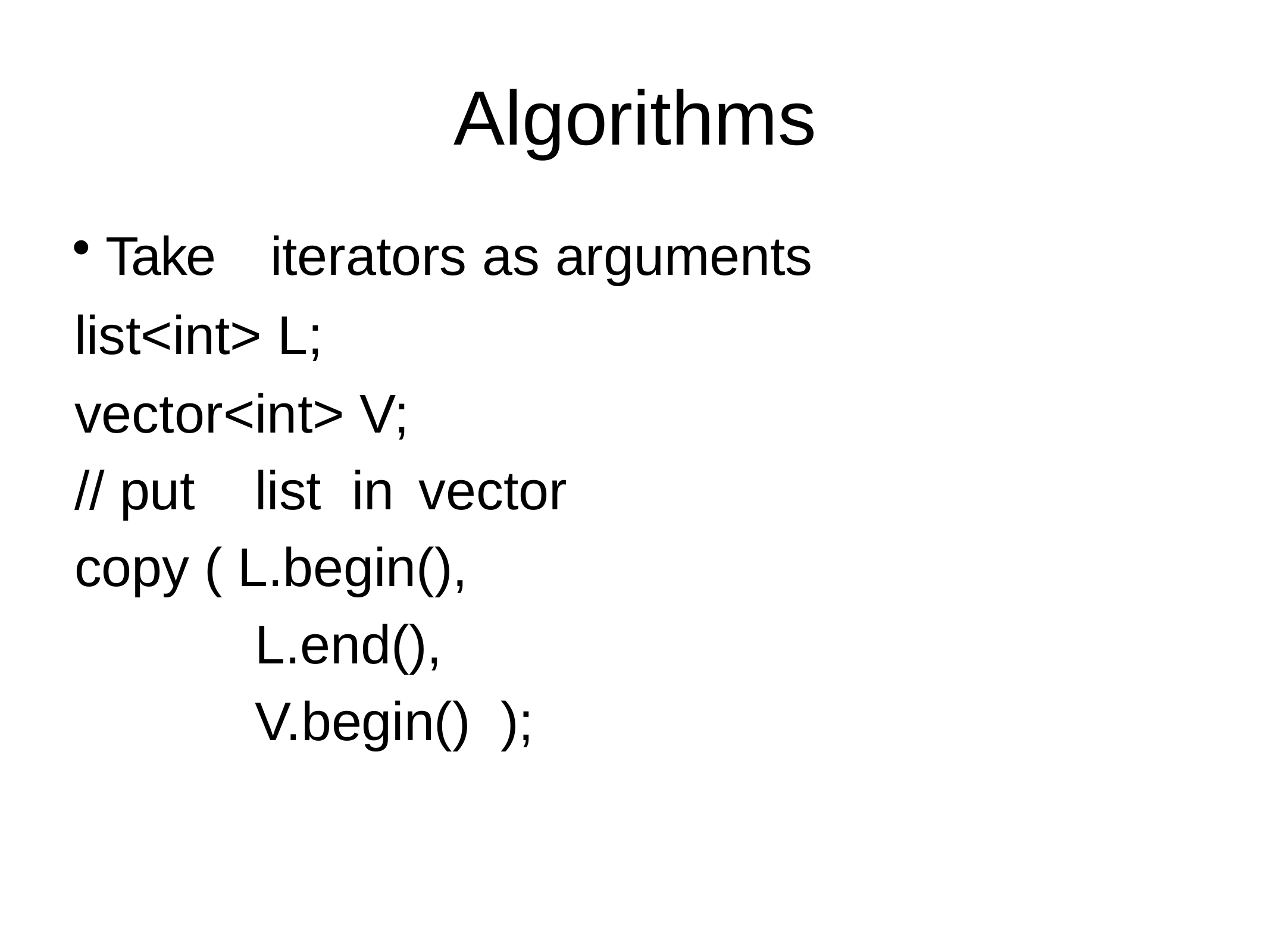

# Algorithms
Take	iterators	as arguments
list<int> L;
vector<int> V;
// put	list	in	vector
copy ( L.begin(),
	L.end(),
	V.begin()  );